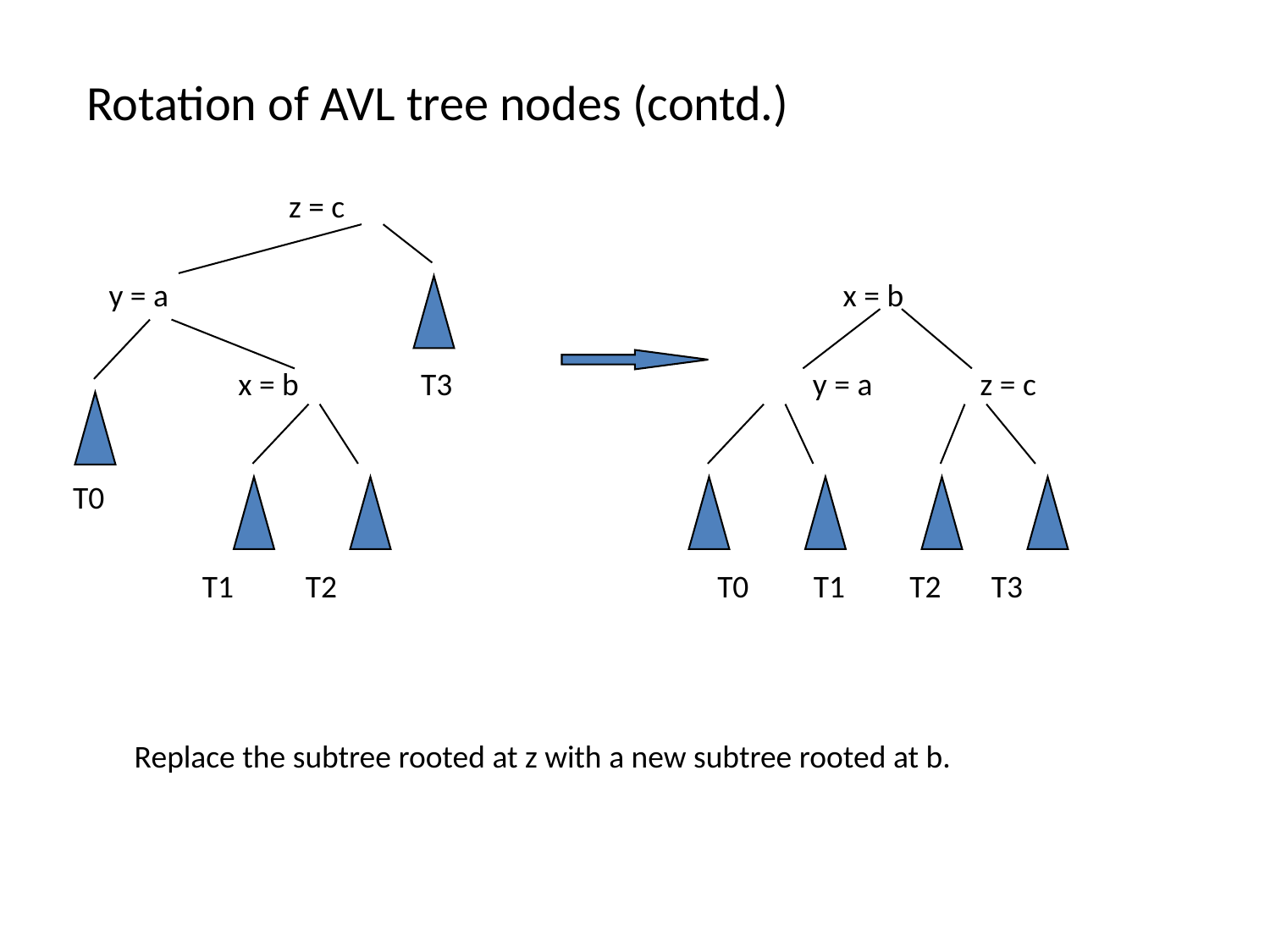

# Rotation of AVL tree nodes (contd.)
                               z = c

      y = a                                                                                              x = b

                        x = b                 T3                               	         y = a               z = c

 T0

                   T1          T2                                                     T0         T1         T2       T3

Replace the subtree rooted at z with a new subtree rooted at b.